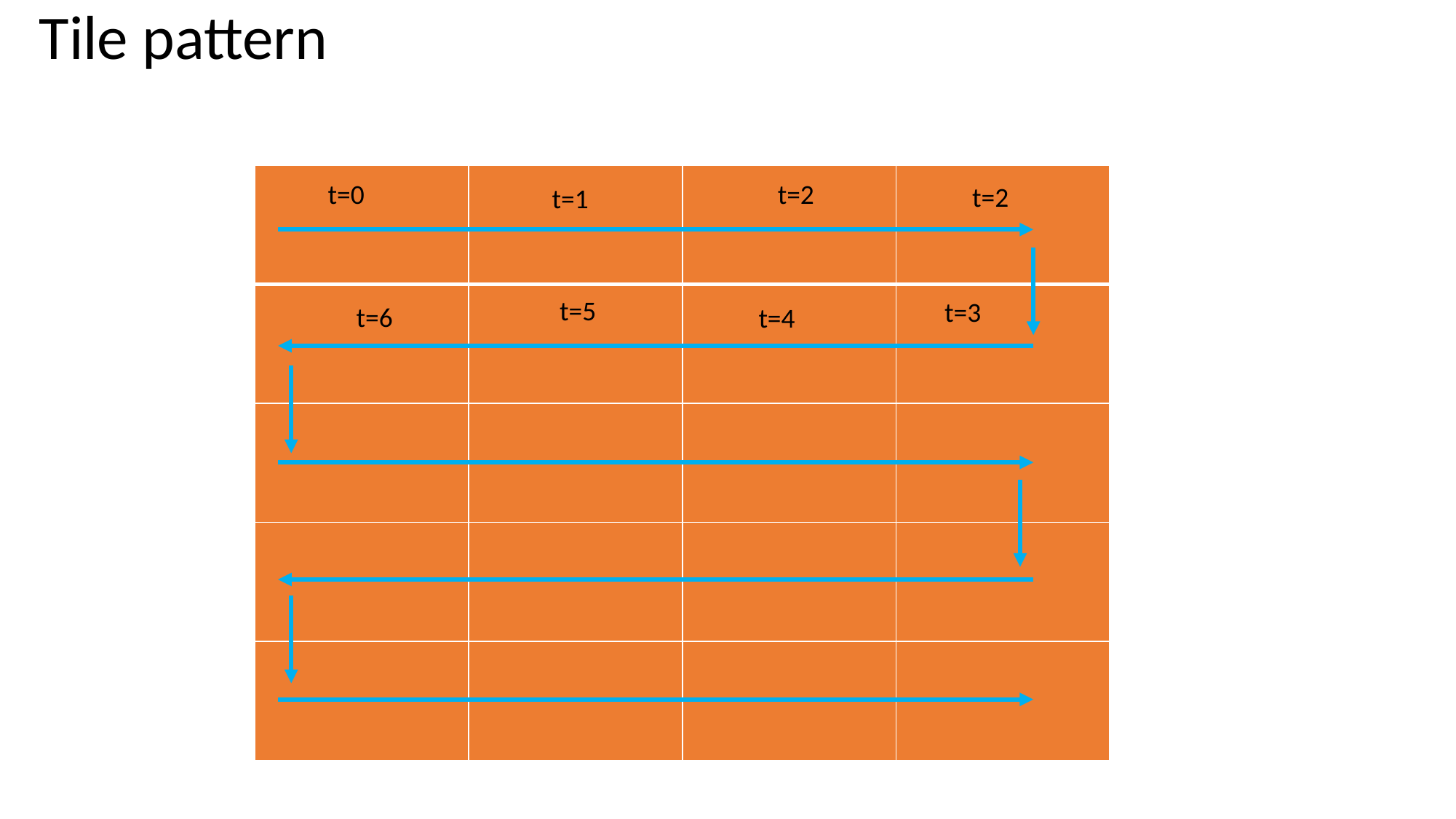

# Tile pattern
|  |  |  |  |
| --- | --- | --- | --- |
|  |  |  |  |
|  |  |  |  |
|  |  |  |  |
|  |  |  |  |
t=0
t=2
t=2
t=1
t=5
t=3
t=6
t=4